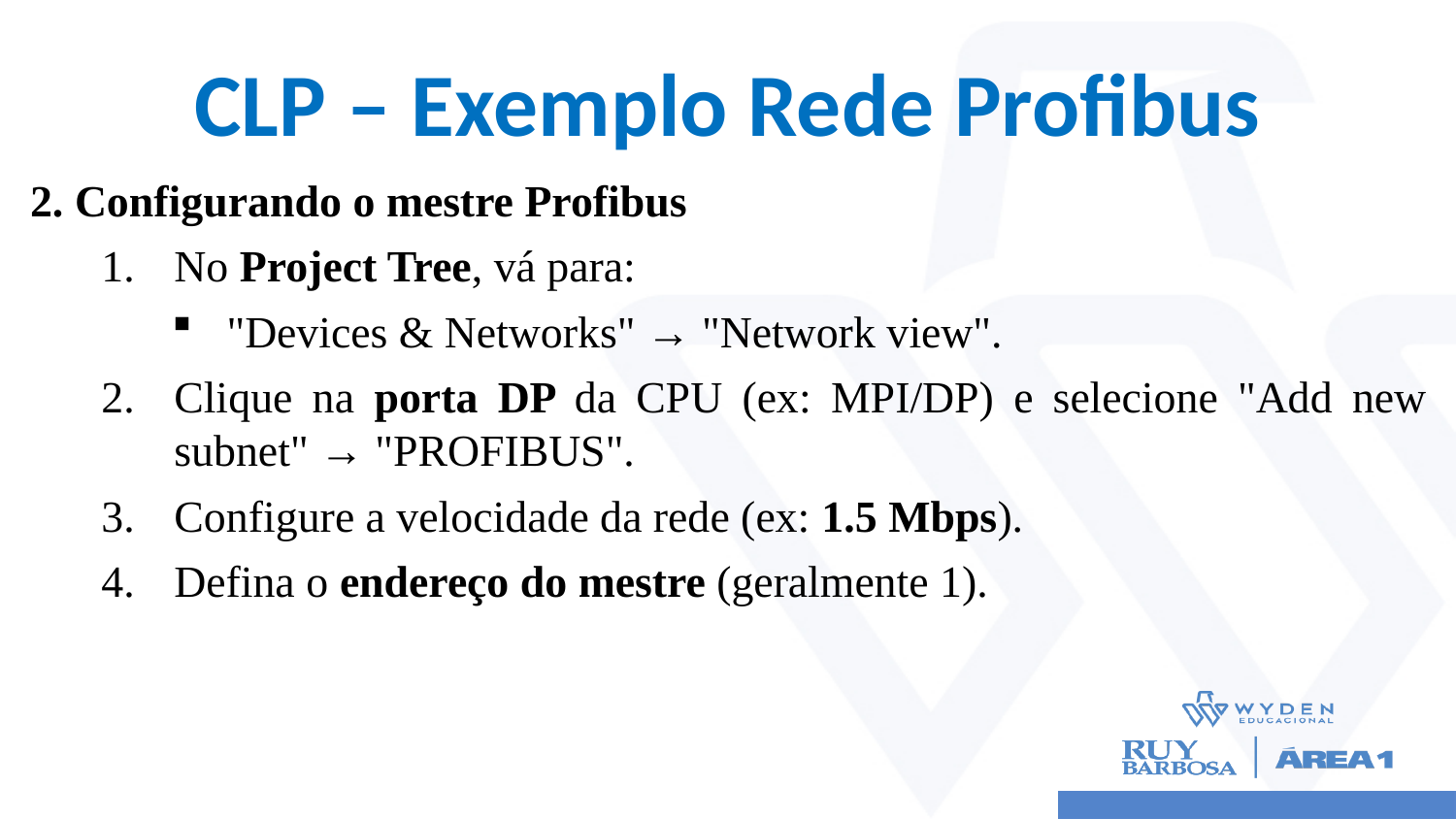

# CLP – Exemplo Rede Profibus
2. Configurando o mestre Profibus
No Project Tree, vá para:
"Devices & Networks" → "Network view".
Clique na porta DP da CPU (ex: MPI/DP) e selecione "Add new subnet" → "PROFIBUS".
Configure a velocidade da rede (ex: 1.5 Mbps).
Defina o endereço do mestre (geralmente 1).